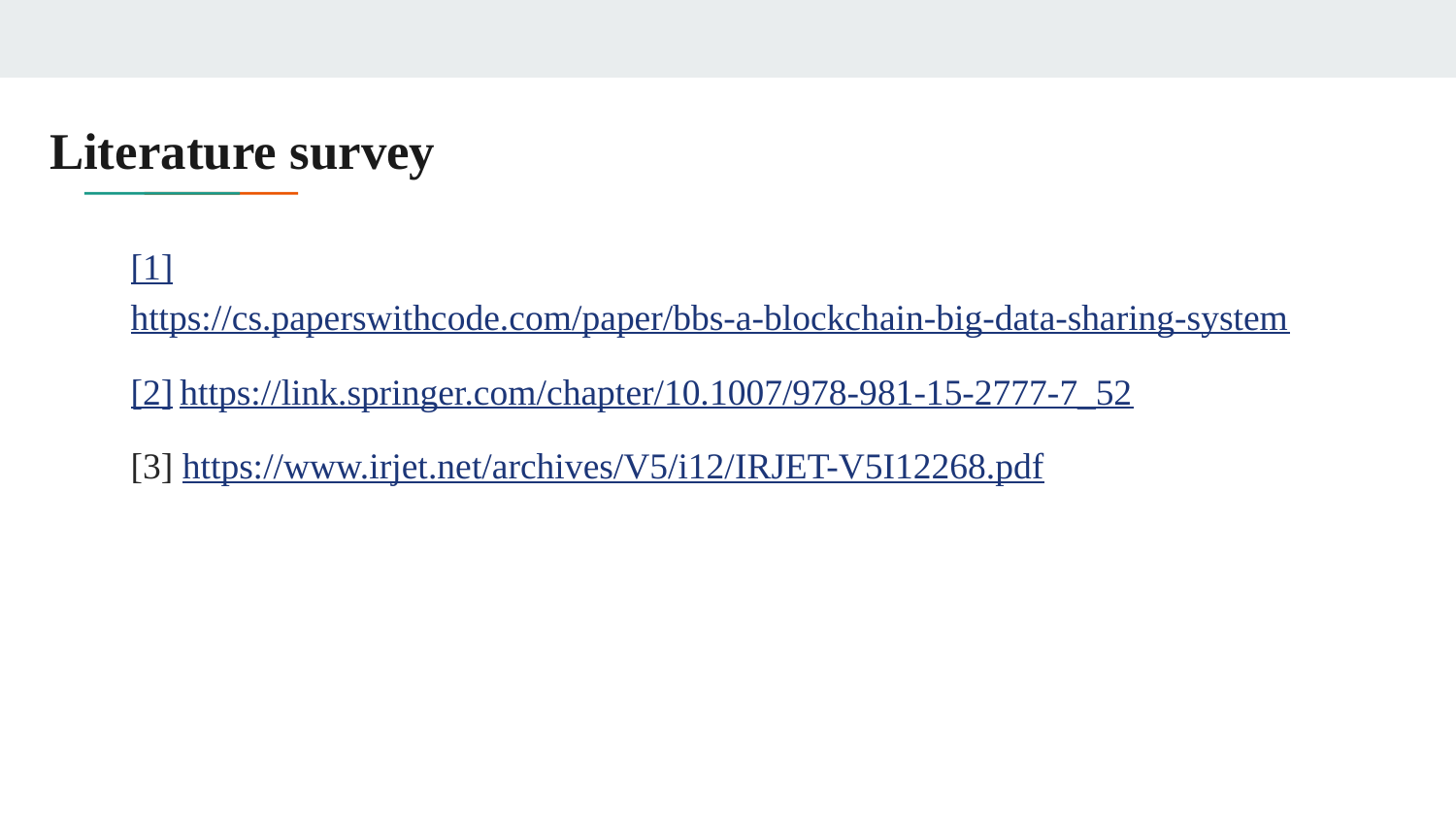

# Literature survey
[1]https://cs.paperswithcode.com/paper/bbs-a-blockchain-big-data-sharing-system
[2] https://link.springer.com/chapter/10.1007/978-981-15-2777-7_52
[3] https://www.irjet.net/archives/V5/i12/IRJET-V5I12268.pdf